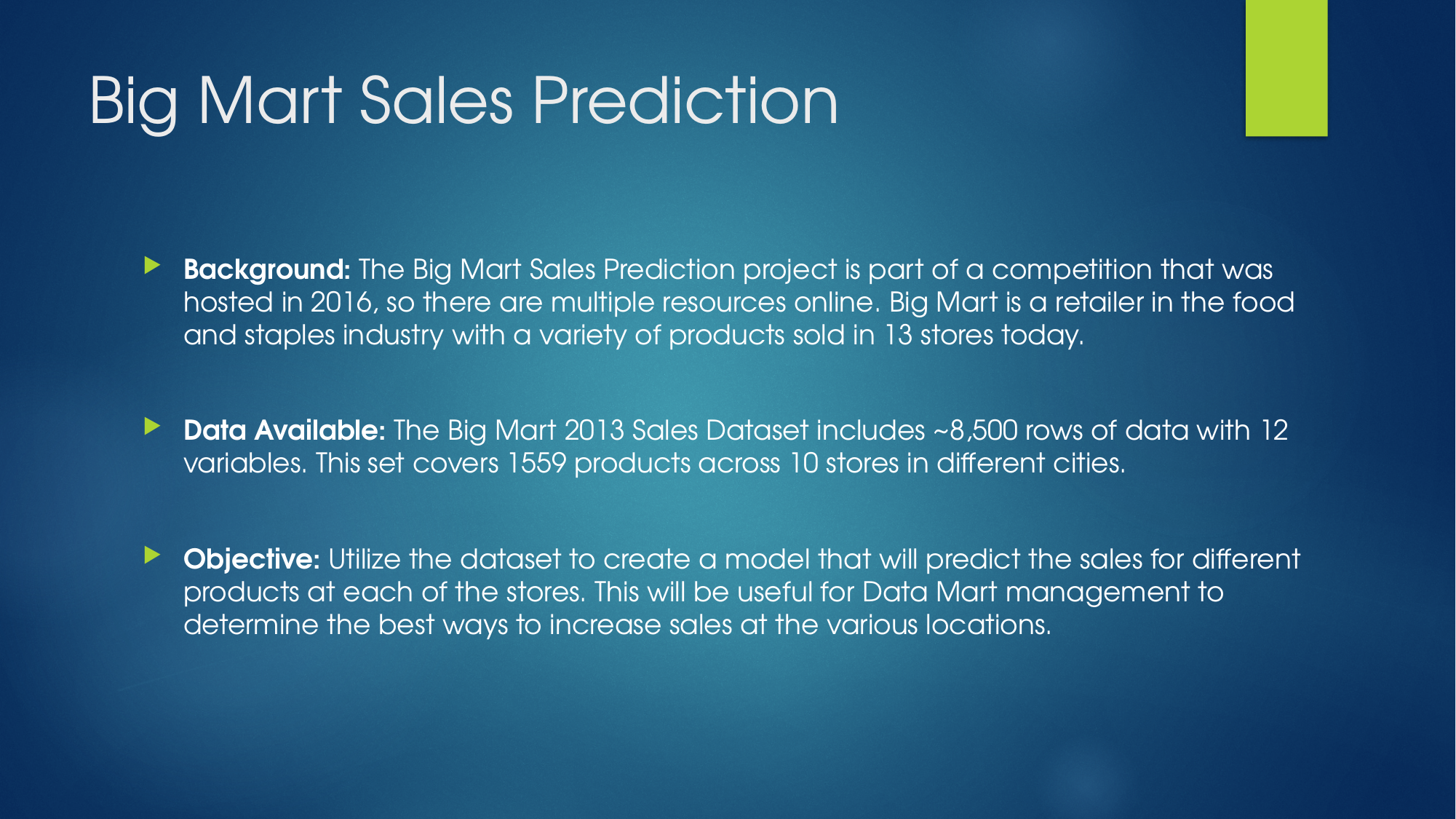

# Big Mart Sales Prediction
Background: The Big Mart Sales Prediction project is part of a competition that was hosted in 2016, so there are multiple resources online. Big Mart is a retailer in the food and staples industry with a variety of products sold in 13 stores today.

Data Available: The Big Mart 2013 Sales Dataset includes ~8,500 rows of data with 12 variables. This set covers 1559 products across 10 stores in different cities.

Objective: Utilize the dataset to create a model that will predict the sales for different products at each of the stores. This will be useful for Data Mart management to determine the best ways to increase sales at the various locations.